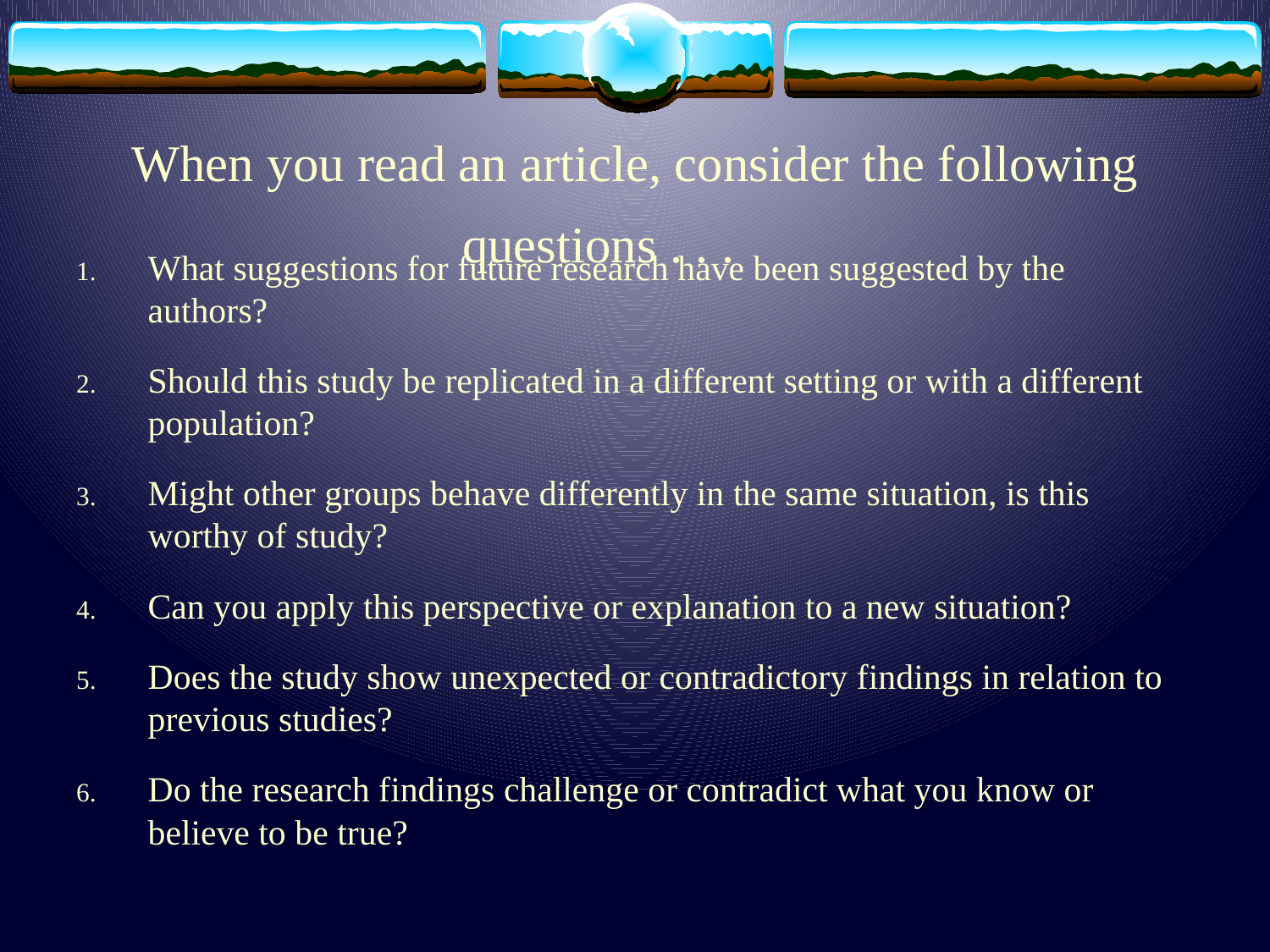

# When you read an article, consider the following questions . . .
What suggestions for future research have been suggested by the authors?
Should this study be replicated in a different setting or with a different population?
Might other groups behave differently in the same situation, is this worthy of study?
Can you apply this perspective or explanation to a new situation?
Does the study show unexpected or contradictory findings in relation to  previous studies?
Do the research findings challenge or contradict what you know or believe to be true?